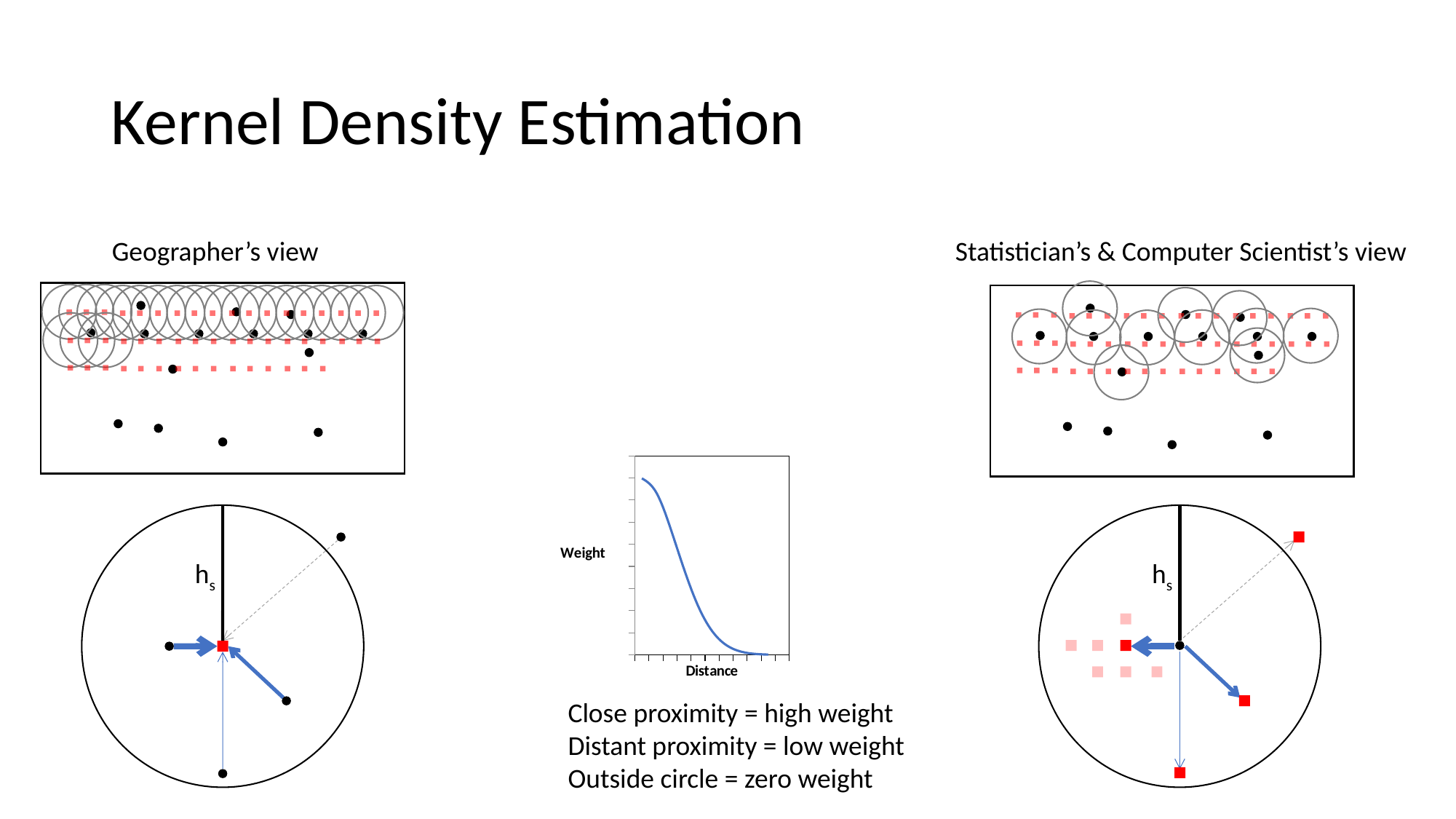

# Kernel Density Estimation
Geographer’s view
Statistician’s & Computer Scientist’s view

### Chart

| Category |  |
|---|---|

hs

hs

Close proximity = high weight
Distant proximity = low weight
Outside circle = zero weight